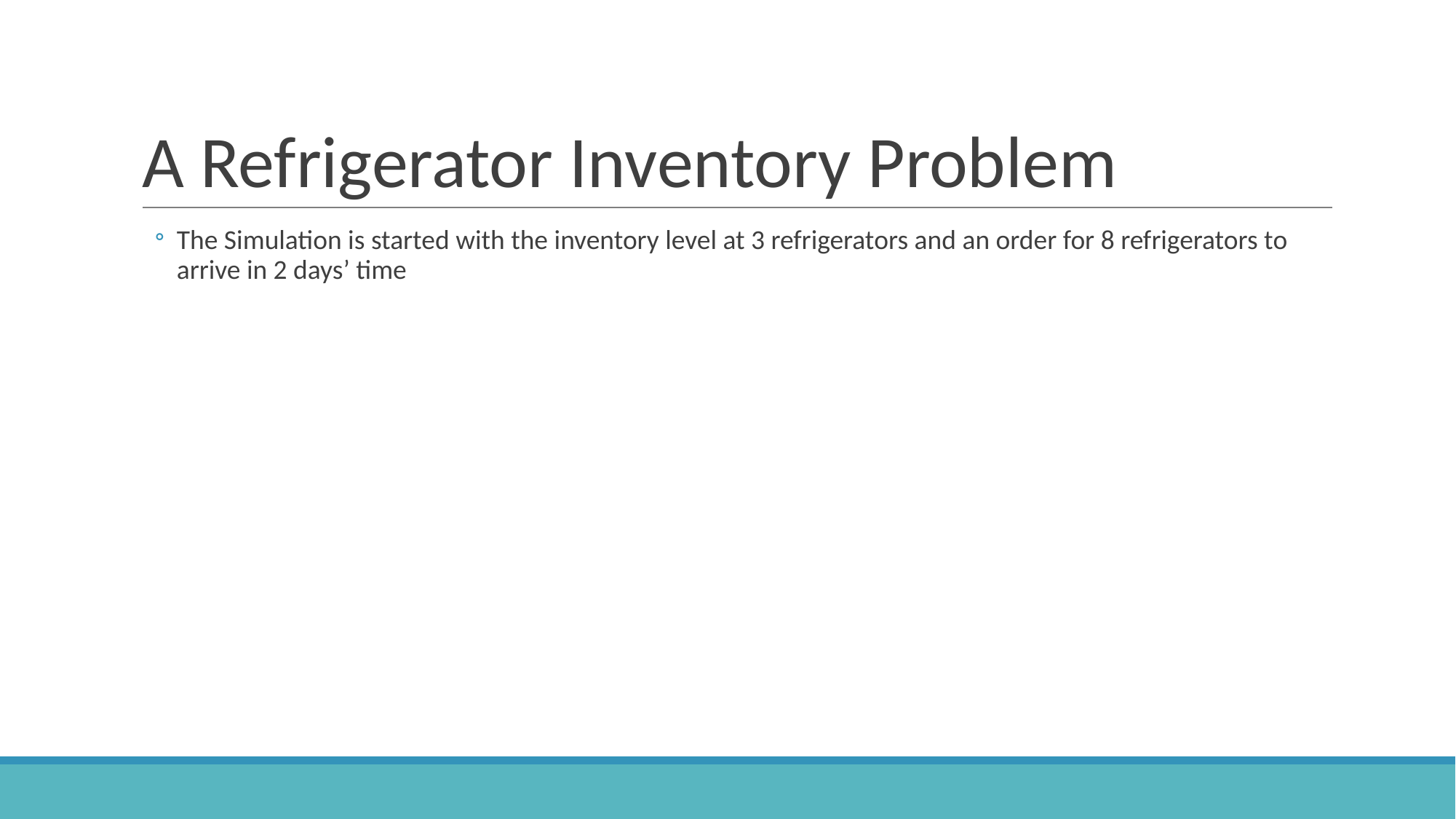

# A Refrigerator Inventory Problem
The Simulation is started with the inventory level at 3 refrigerators and an order for 8 refrigerators to arrive in 2 days’ time